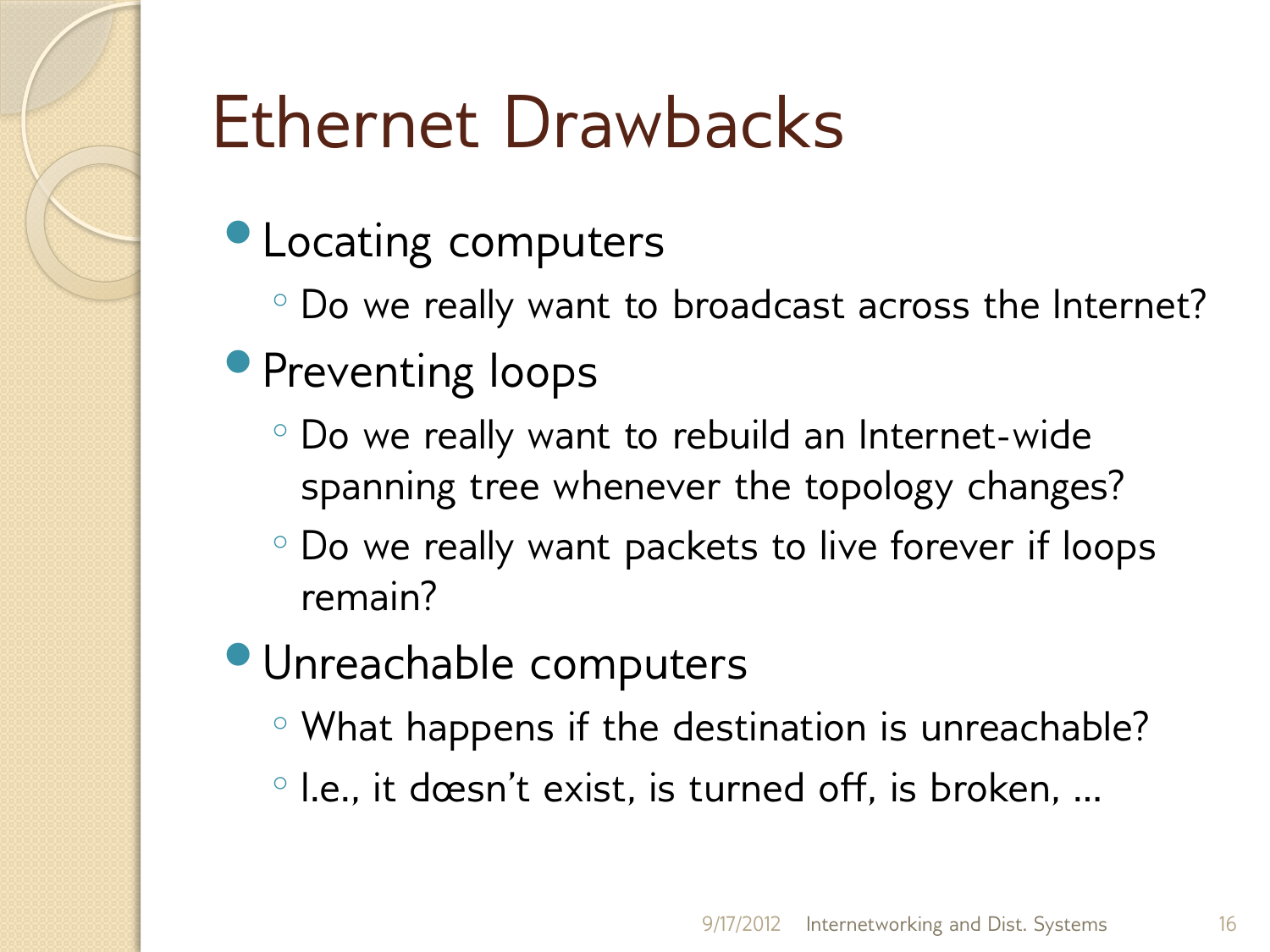

# Ethernet Drawbacks
Locating computers
Do we really want to broadcast across the Internet?
Preventing loops
Do we really want to rebuild an Internet-wide spanning tree whenever the topology changes?
Do we really want packets to live forever if loops remain?
Unreachable computers
What happens if the destination is unreachable?
I.e., it doesn’t exist, is turned off, is broken, …
9/17/2012
Internetworking and Dist. Systems
16